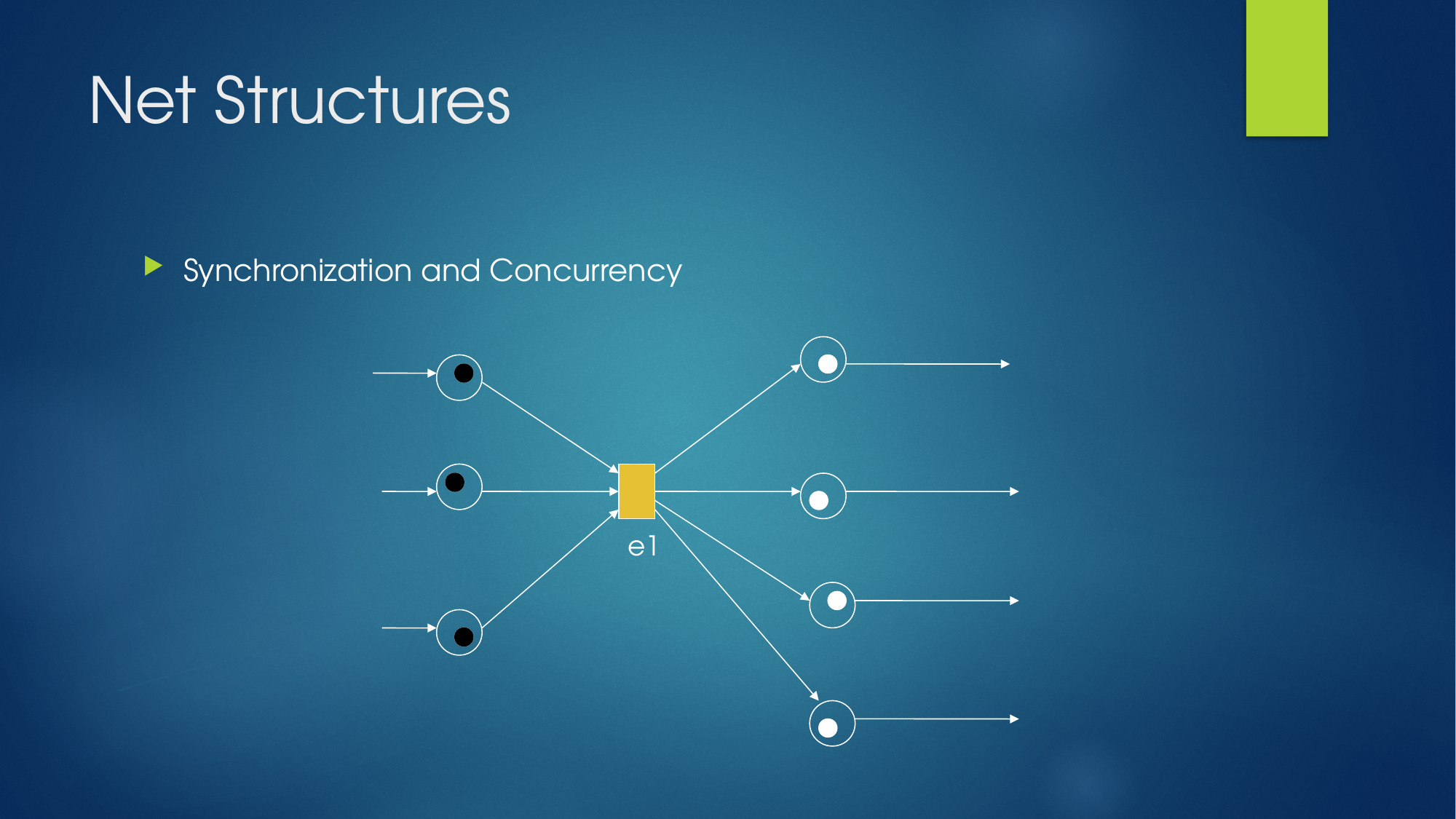

# Net Structures
Synchronization and Concurrency

e1